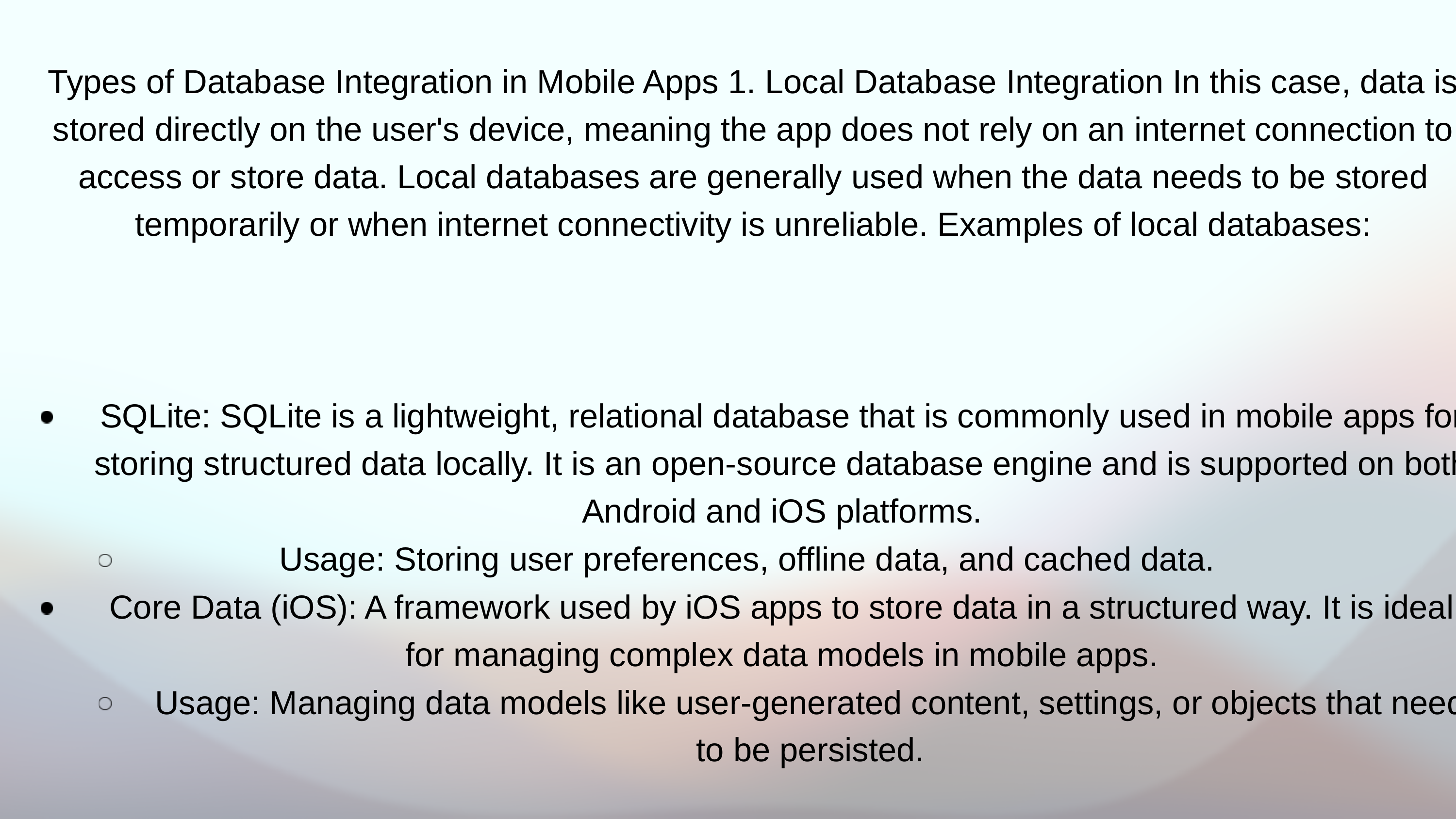

Types of Database Integration in Mobile Apps 1. Local Database Integration In this case, data is stored directly on the user's device, meaning the app does not rely on an internet connection to access or store data. Local databases are generally used when the data needs to be stored temporarily or when internet connectivity is unreliable. Examples of local databases:
SQLite: SQLite is a lightweight, relational database that is commonly used in mobile apps for storing structured data locally. It is an open-source database engine and is supported on both Android and iOS platforms.

Usage: Storing user preferences, offline data, and cached data.

Core Data (iOS): A framework used by iOS apps to store data in a structured way. It is ideal for managing complex data models in mobile apps.

Usage: Managing data models like user-generated content, settings, or objects that need to be persisted.